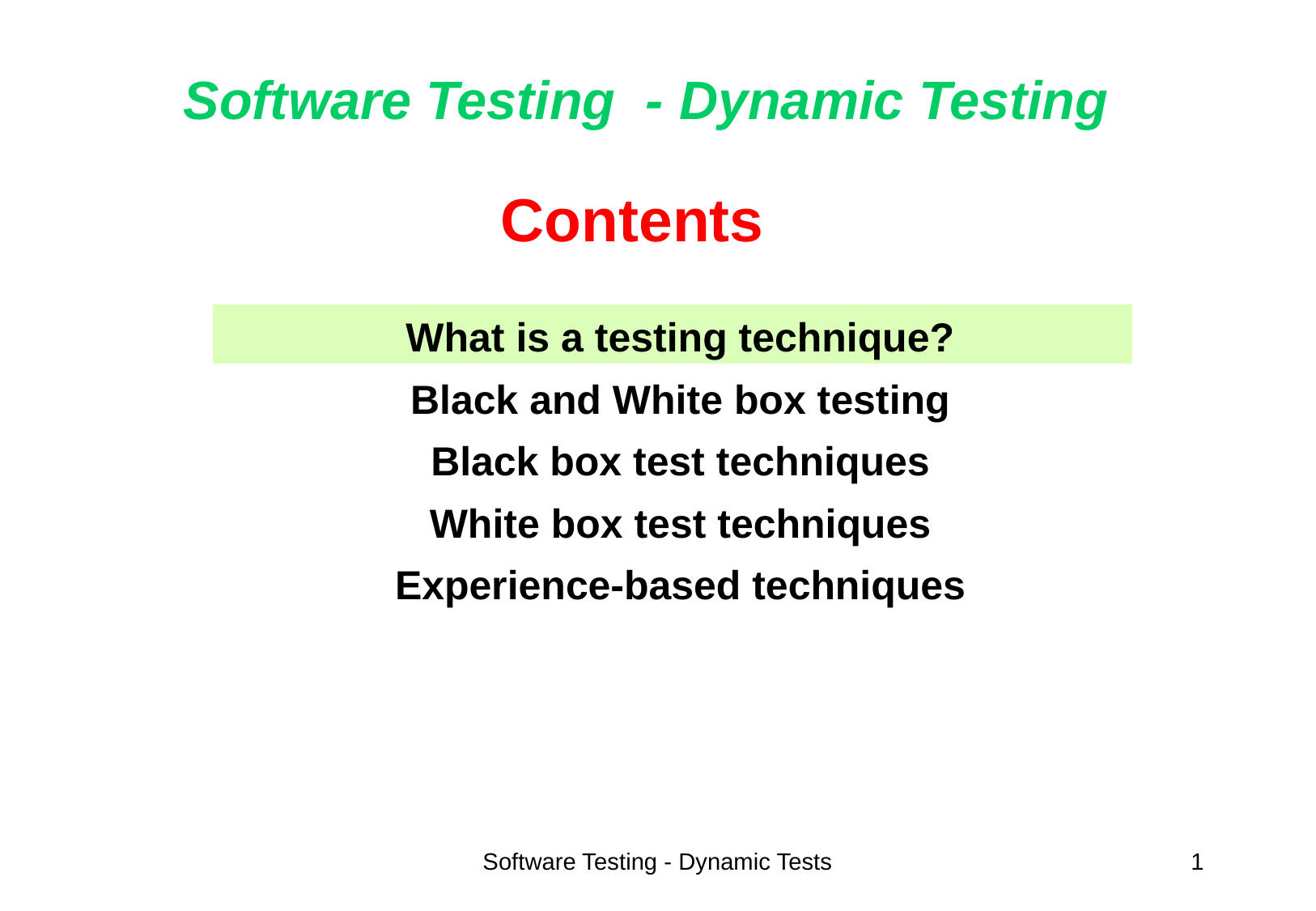

Software Testing  - Dynamic Testing
Contents

What is a testing technique?
Black and White box testing
Black box test techniques
White box test techniques
Experience-based techniques
Software Testing - Dynamic Tests
1